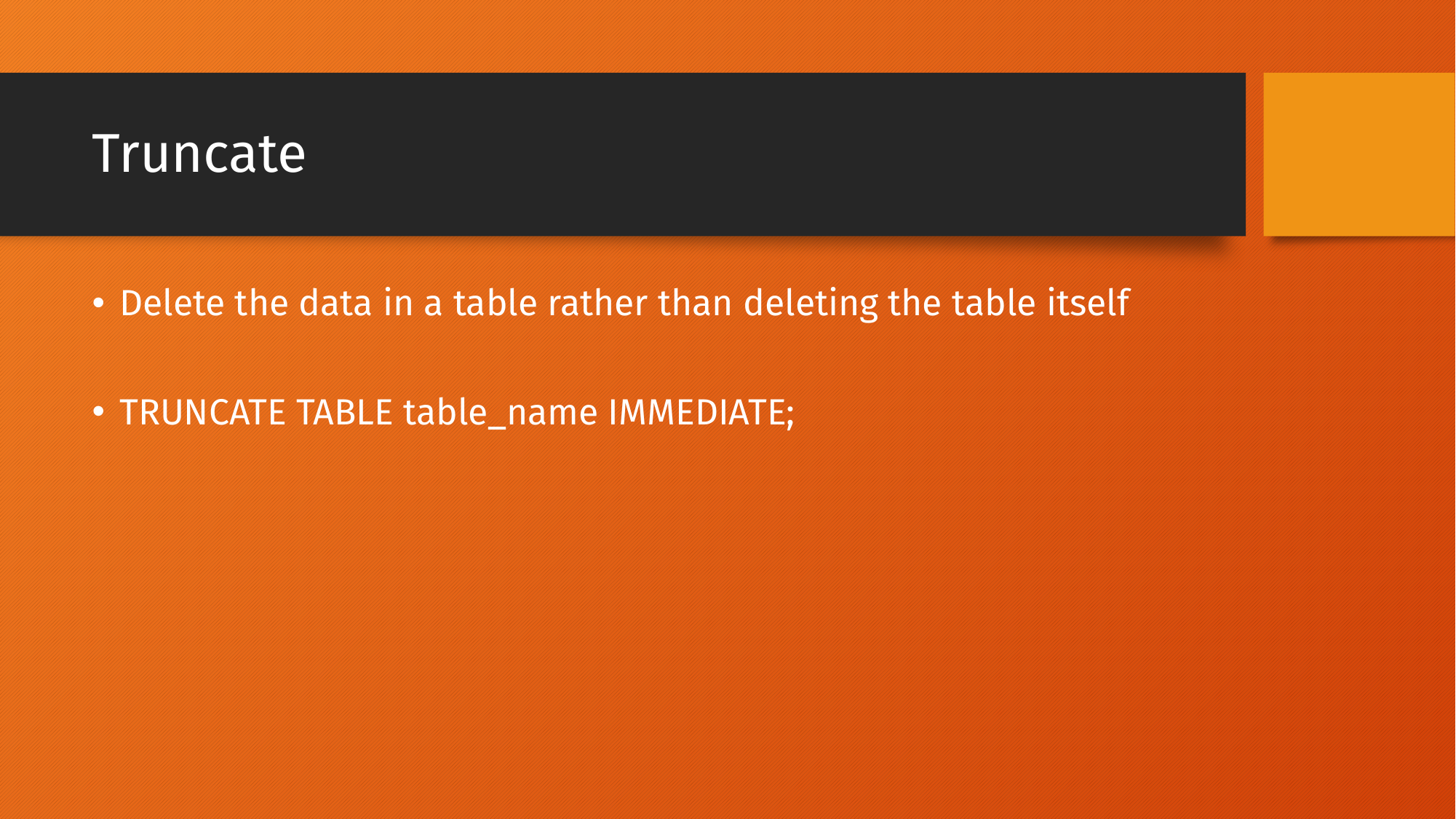

# Truncate
Delete the data in a table rather than deleting the table itself

TRUNCATE TABLE table_name IMMEDIATE;